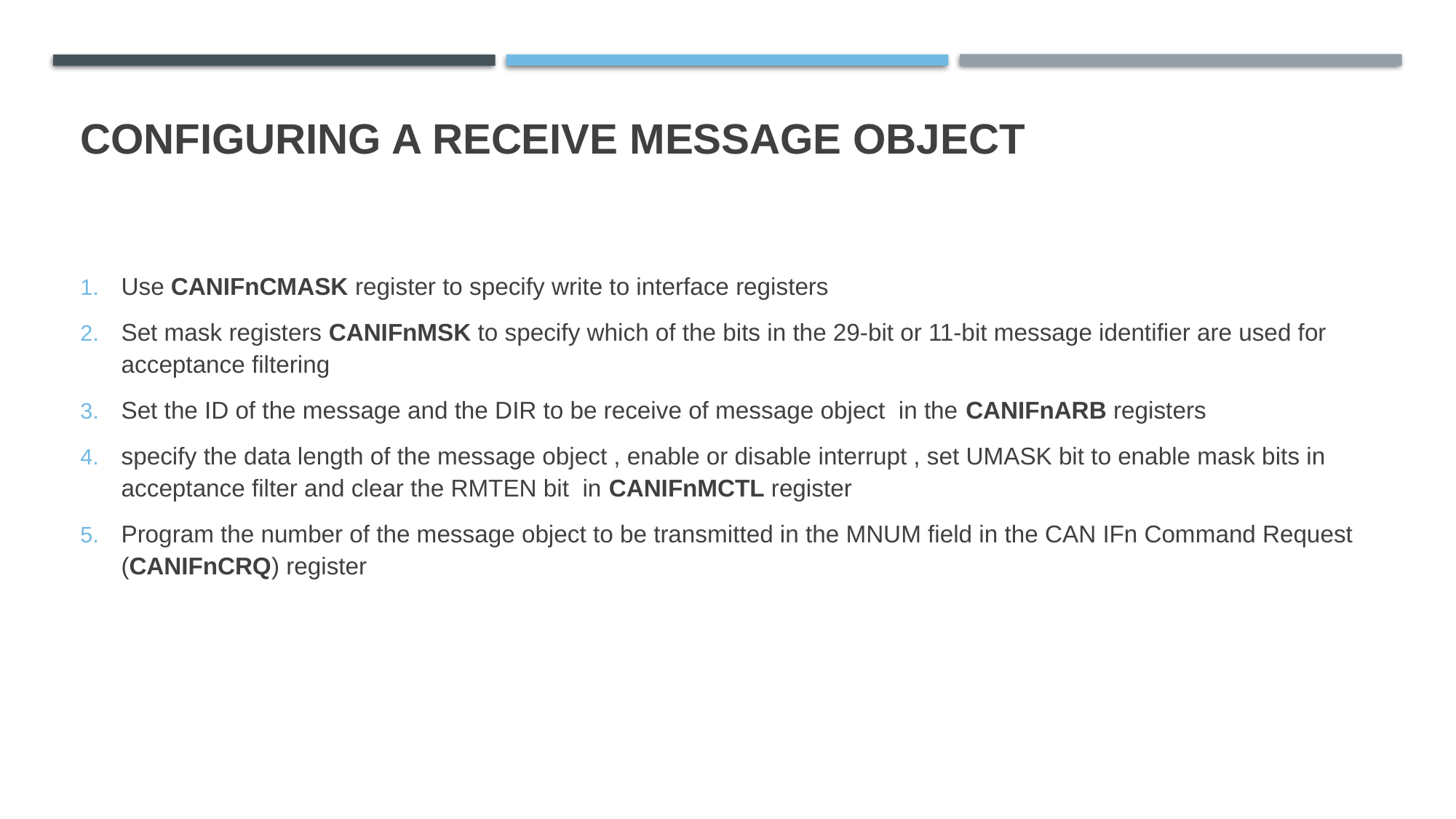

# Configuring a Receive Message Object
Use CANIFnCMASK register to specify write to interface registers
Set mask registers CANIFnMSK to specify which of the bits in the 29-bit or 11-bit message identifier are used for acceptance filtering
Set the ID of the message and the DIR to be receive of message object  in the CANIFnARB registers
specify the data length of the message object , enable or disable interrupt , set UMASK bit to enable mask bits in acceptance filter and clear the RMTEN bit  in CANIFnMCTL register
Program the number of the message object to be transmitted in the MNUM field in the CAN IFn Command Request (CANIFnCRQ) register